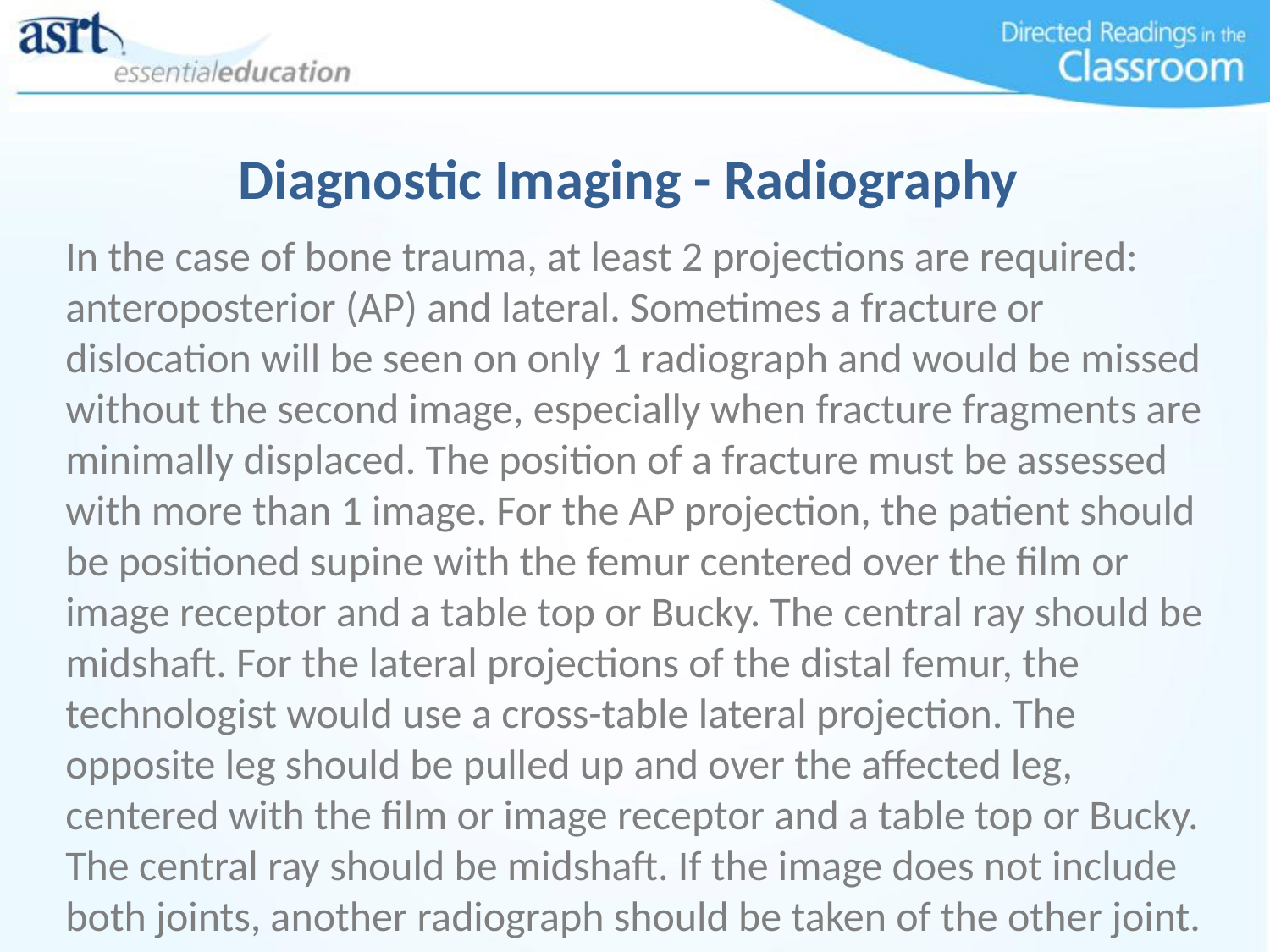

# Diagnostic Imaging - Radiography
In the case of bone trauma, at least 2 projections are required: anteroposterior (AP) and lateral. Sometimes a fracture or dislocation will be seen on only 1 radiograph and would be missed without the second image, especially when fracture fragments are minimally displaced. The position of a fracture must be assessed with more than 1 image. For the AP projection, the patient should be positioned supine with the femur centered over the film or image receptor and a table top or Bucky. The central ray should be midshaft. For the lateral projections of the distal femur, the technologist would use a cross-table lateral projection. The opposite leg should be pulled up and over the affected leg, centered with the film or image receptor and a table top or Bucky. The central ray should be midshaft. If the image does not include both joints, another radiograph should be taken of the other joint.